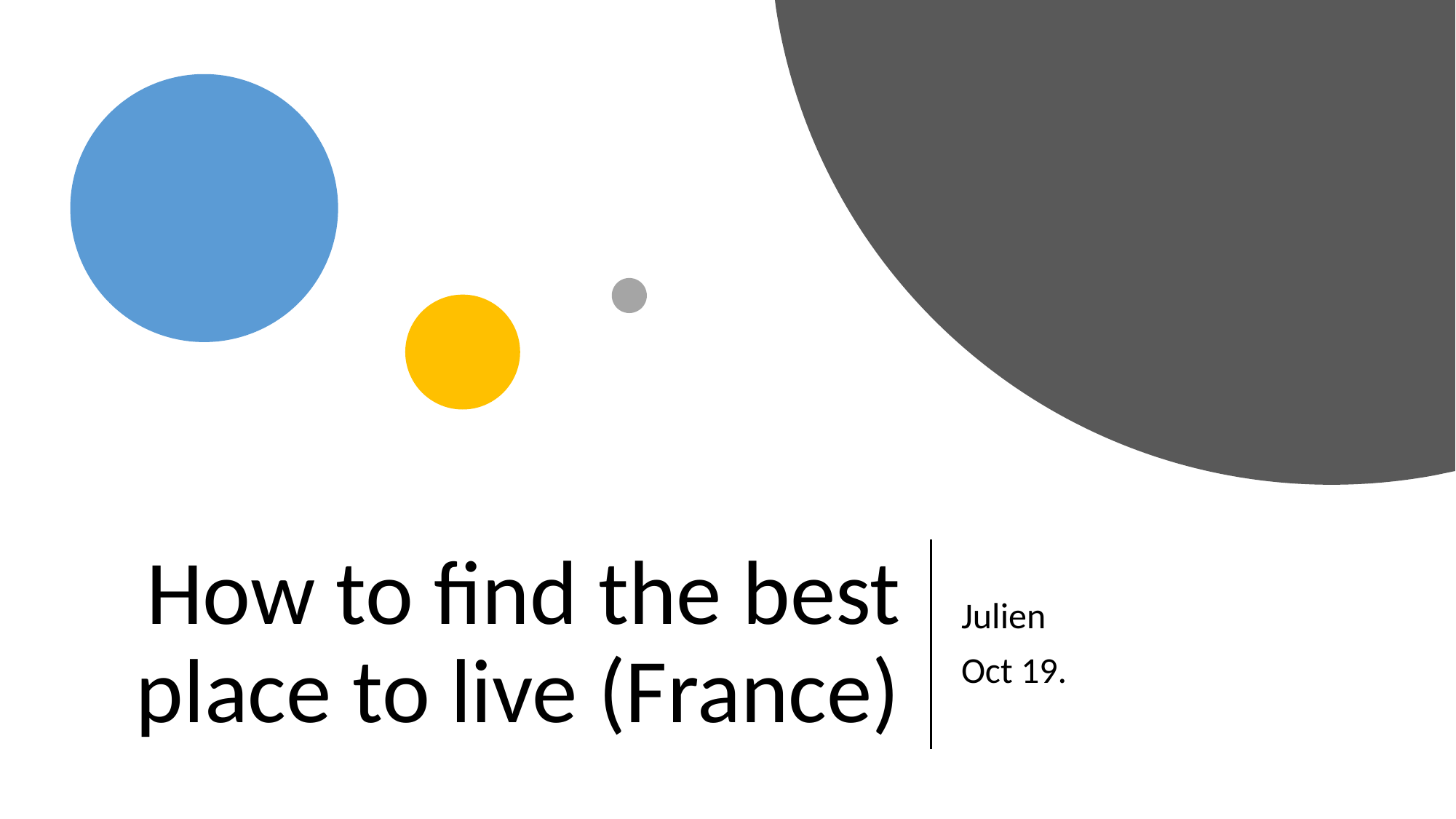

# How to find the best place to live (France)
Julien
Oct 19.